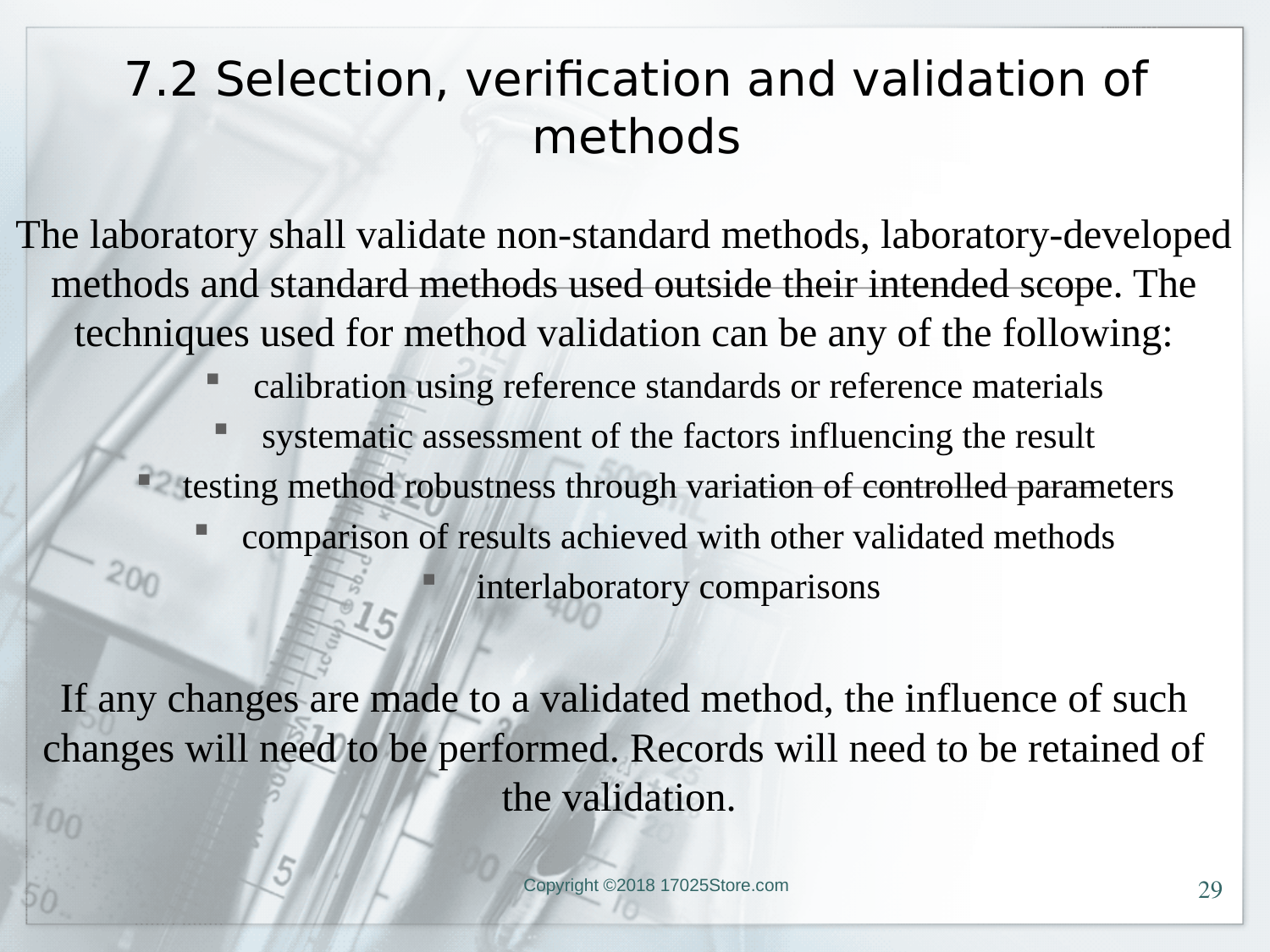

# 7.2 Selection, verification and validation of methods
The laboratory shall validate non-standard methods, laboratory-developed methods and standard methods used outside their intended scope. The techniques used for method validation can be any of the following:
calibration using reference standards or reference materials
systematic assessment of the factors influencing the result
testing method robustness through variation of controlled parameters
comparison of results achieved with other validated methods
interlaboratory comparisons

If any changes are made to a validated method, the influence of such changes will need to be performed. Records will need to be retained of the validation.
Copyright ©2018 17025Store.com
29